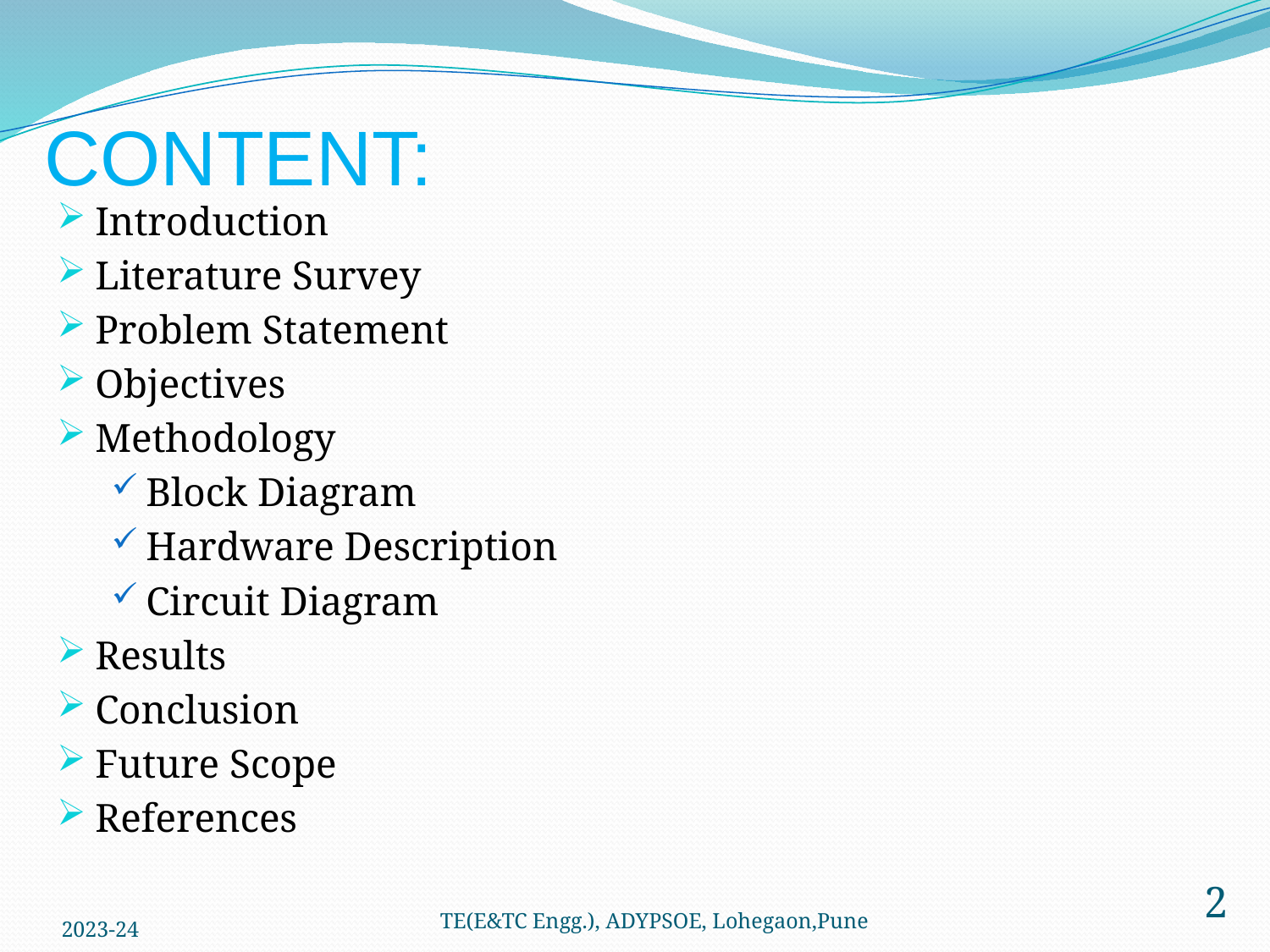

# CONTENT:
Introduction
Literature Survey
Problem Statement
Objectives
Methodology
Block Diagram
Hardware Description
Circuit Diagram
Results
Conclusion
Future Scope
References

TE(E&TC Engg.), ADYPSOE, Lohegaon,Pune
2
2023-24